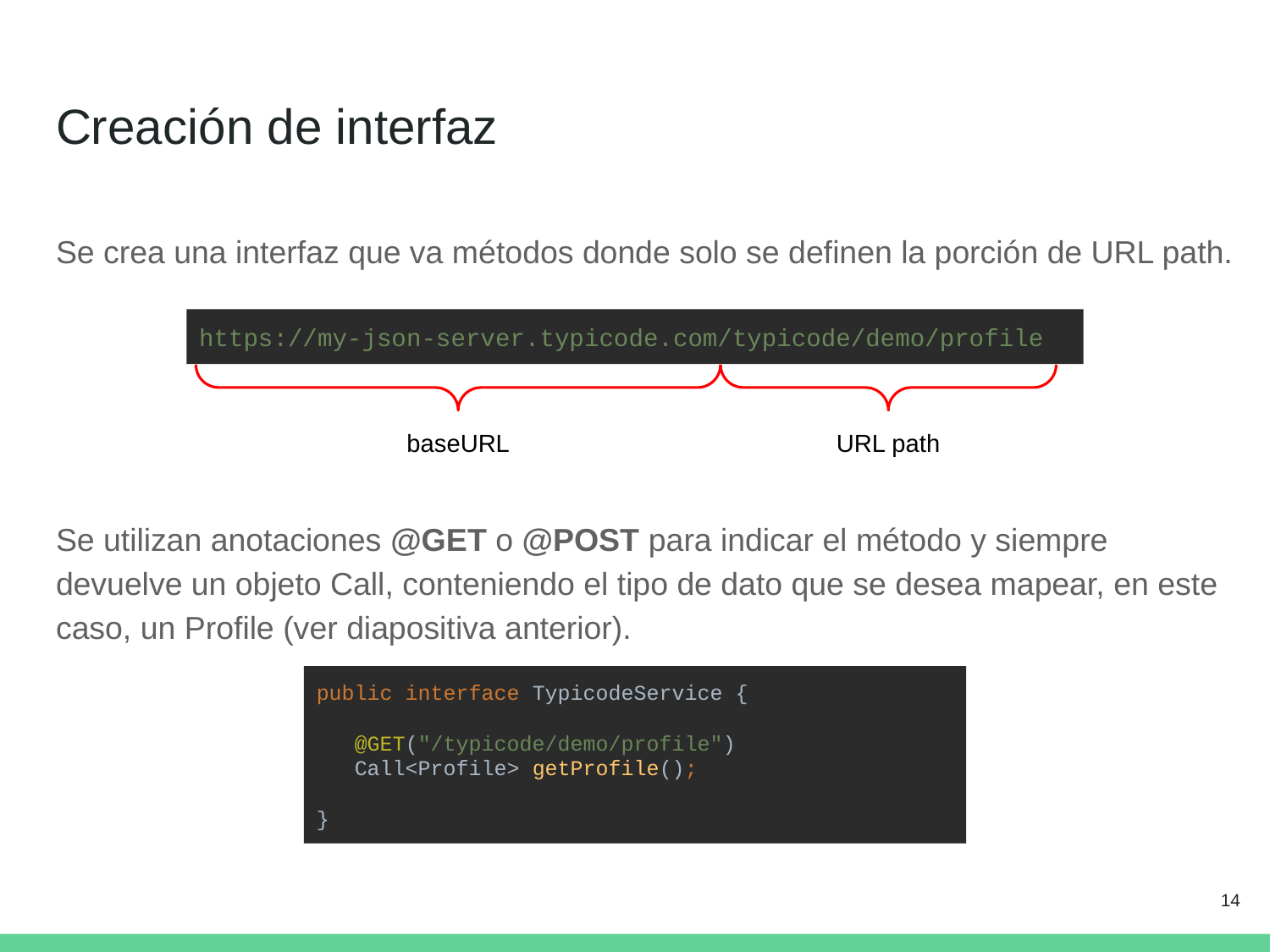

# Creación de interfaz

Se crea una interfaz que va métodos donde solo se definen la porción de URL path.

Se utilizan anotaciones @GET o @POST para indicar el método y siempre devuelve un objeto Call, conteniendo el tipo de dato que se desea mapear, en este caso, un Profile (ver diapositiva anterior).

https://my-json-server.typicode.com/typicode/demo/profile
URL path
baseURL
public interface TypicodeService {

   @GET("/typicode/demo/profile")
   Call<Profile> getProfile();

}
14